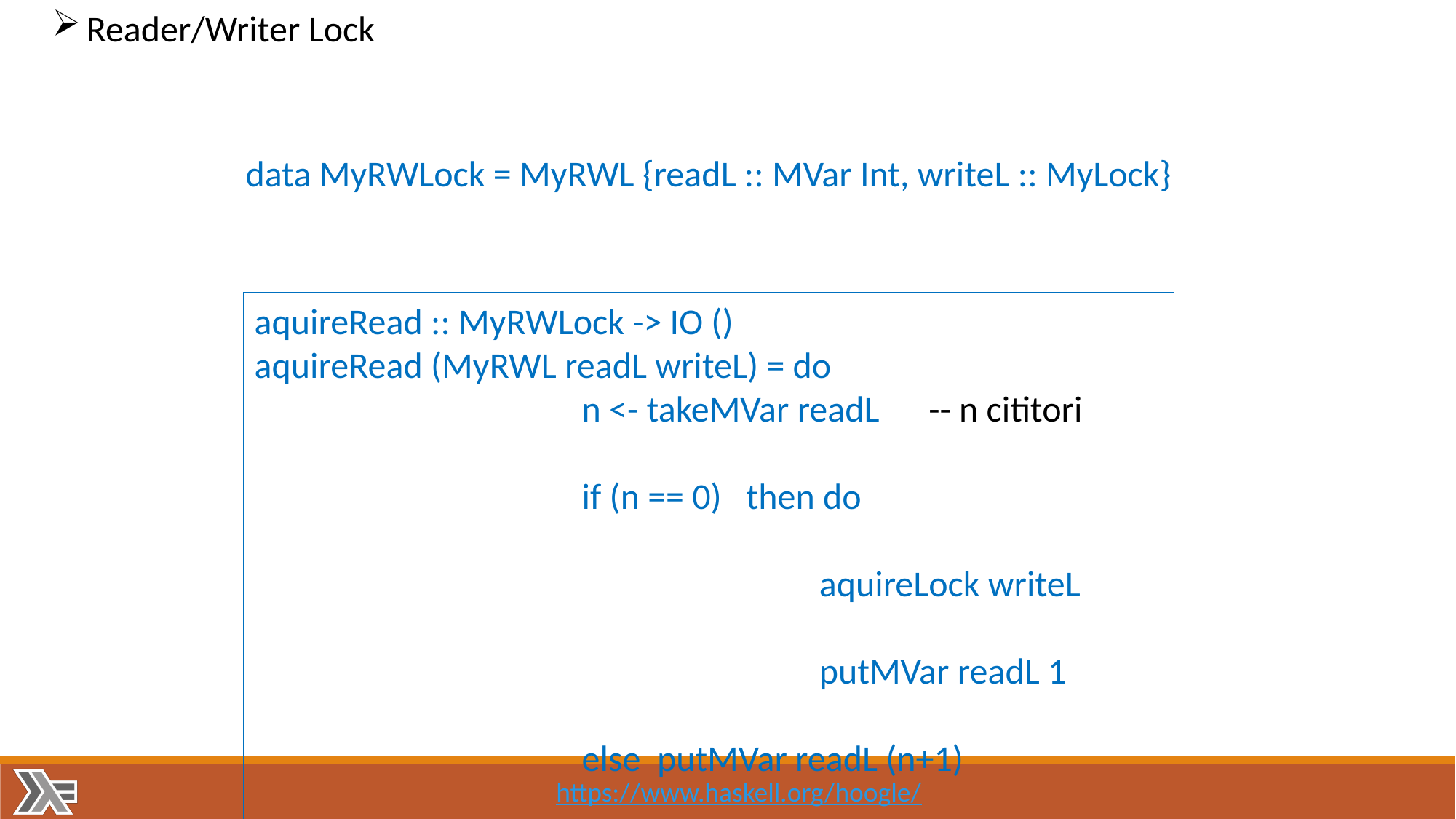

Reader/Writer Lock
data MyRWLock = MyRWL {readL :: MVar Int, writeL :: MyLock}

aquireRead :: MyRWLock -> IO ()
aquireRead (MyRWL readL writeL) = do
                                        n <- takeMVar readL      -- n cititori
                                        if (n == 0)   then do
                                                                     aquireLock writeL
                                                                     putMVar readL 1
                                        else  putMVar readL (n+1)